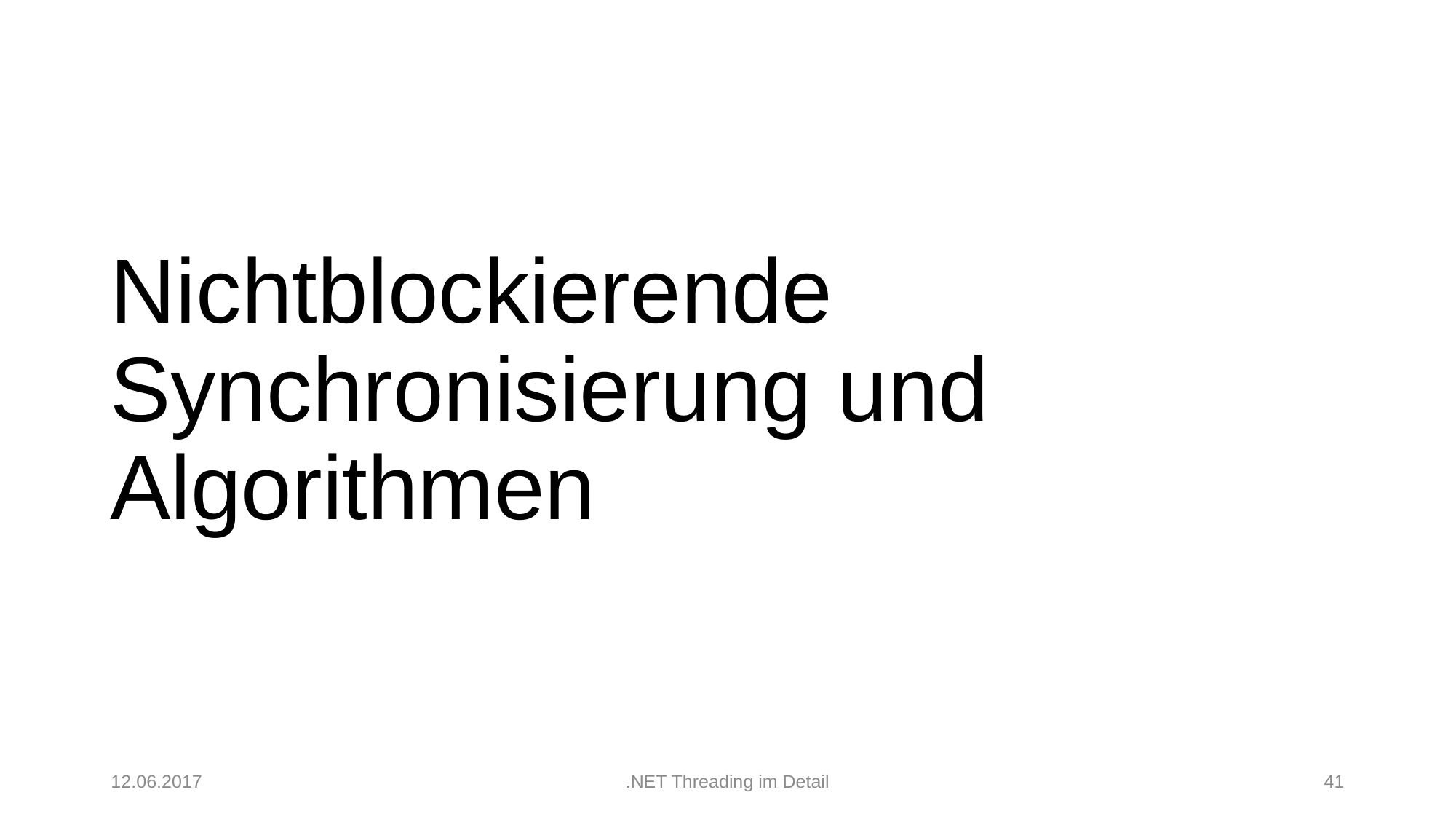

# Nichtblockierende Synchronisierung und Algorithmen

12.06.2017
.NET Threading im Detail
41